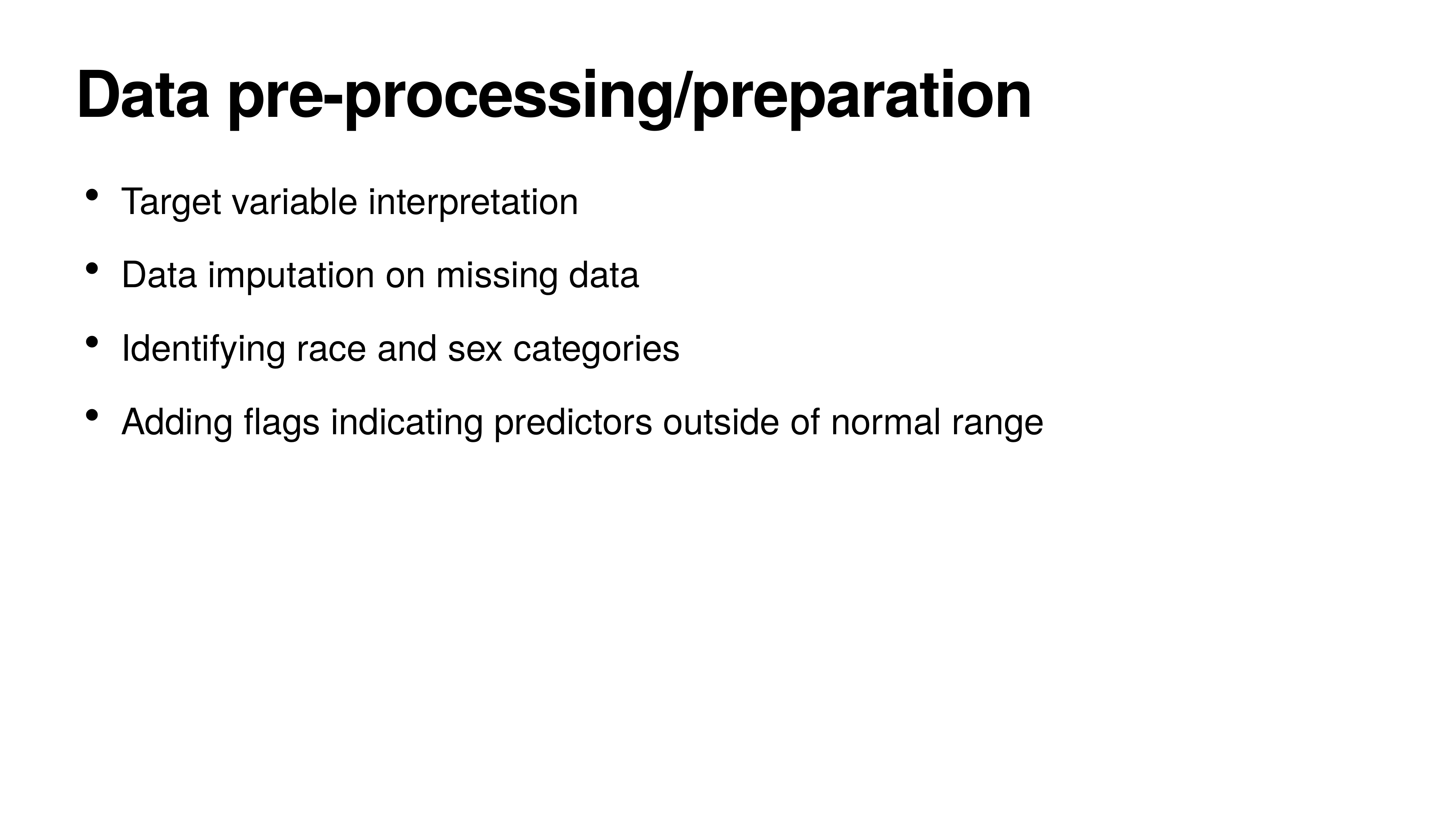

# Data pre-processing/preparation
Target variable interpretation
Data imputation on missing data
Identifying race and sex categories
Adding flags indicating predictors outside of normal range